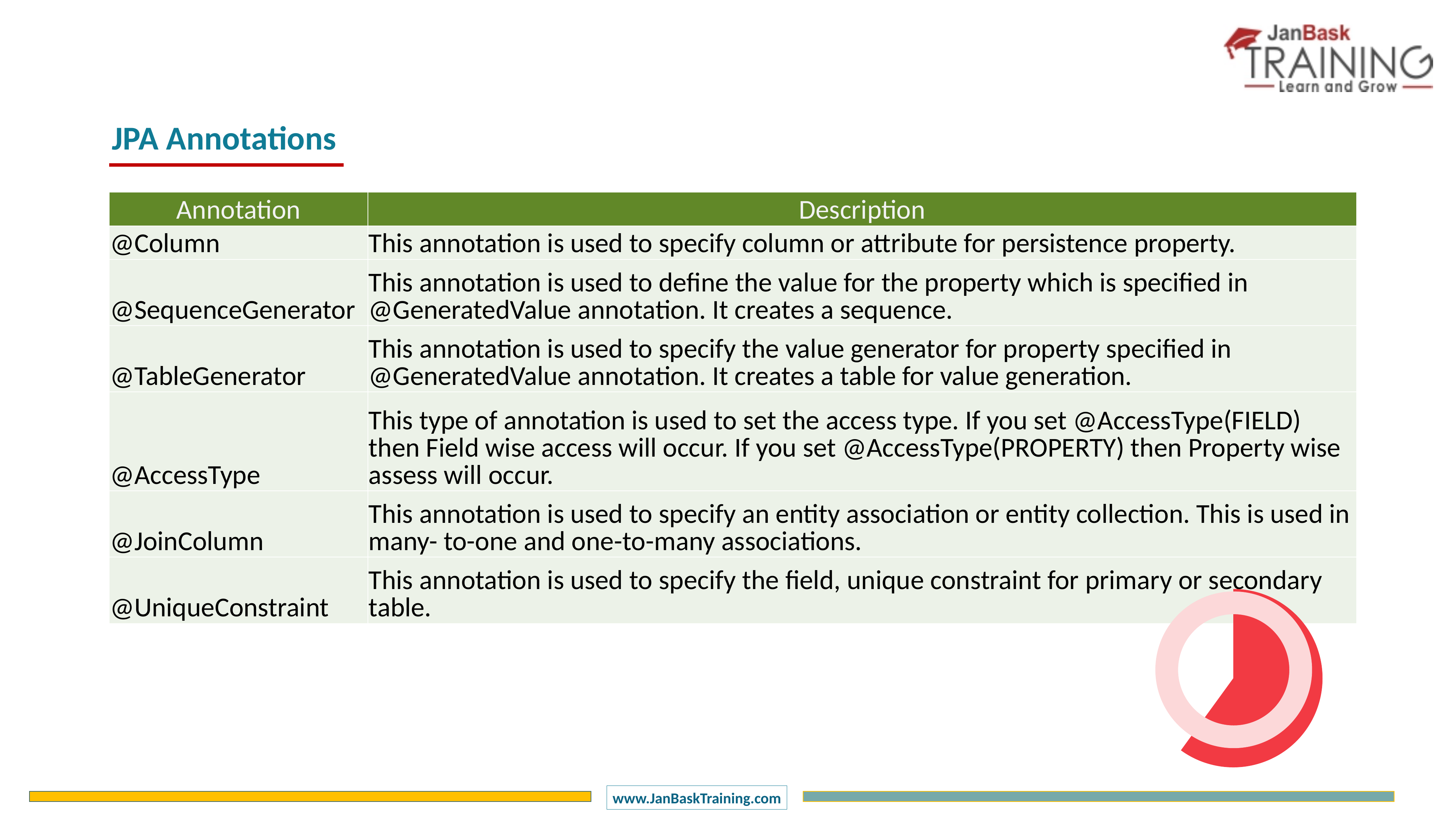

JPA Annotations

| Annotation | Description |
| --- | --- |
| @Column | This annotation is used to specify column or attribute for persistence property. |
| @SequenceGenerator | This annotation is used to define the value for the property which is specified in @GeneratedValue annotation. It creates a sequence. |
| @TableGenerator | This annotation is used to specify the value generator for property specified in @GeneratedValue annotation. It creates a table for value generation. |
| @AccessType | This type of annotation is used to set the access type. If you set @AccessType(FIELD) then Field wise access will occur. If you set @AccessType(PROPERTY) then Property wise assess will occur. |
| @JoinColumn | This annotation is used to specify an entity association or entity collection. This is used in many- to-one and one-to-many associations. |
| @UniqueConstraint | This annotation is used to specify the field, unique constraint for primary or secondary table. |

### Chart

| Category | Sales |
|---|---|
| 1 Q | 60.0 |
| 2 Q | 40.0 |